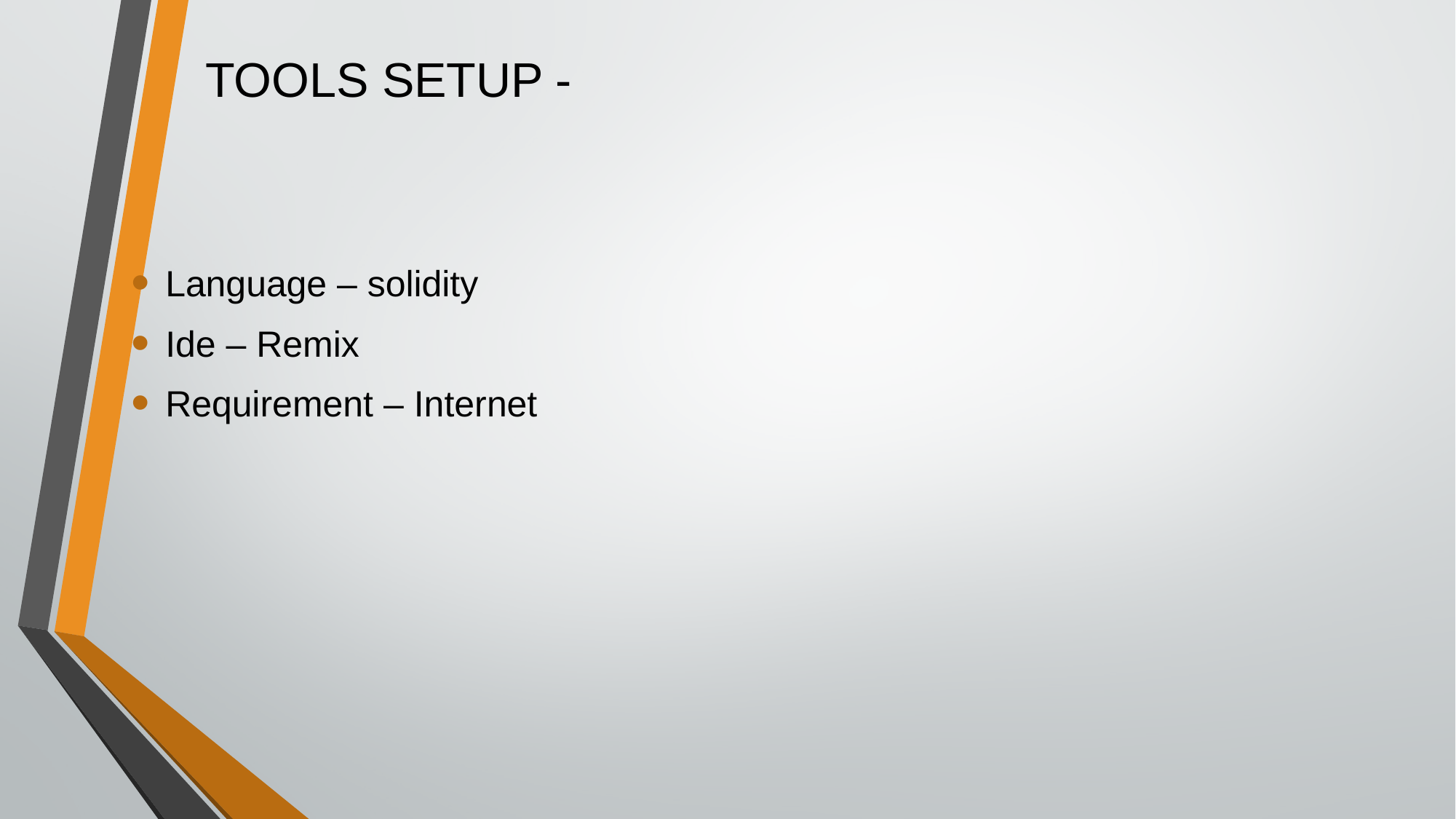

# TOOLS SETUP -
Language – solidity
Ide – Remix
Requirement – Internet